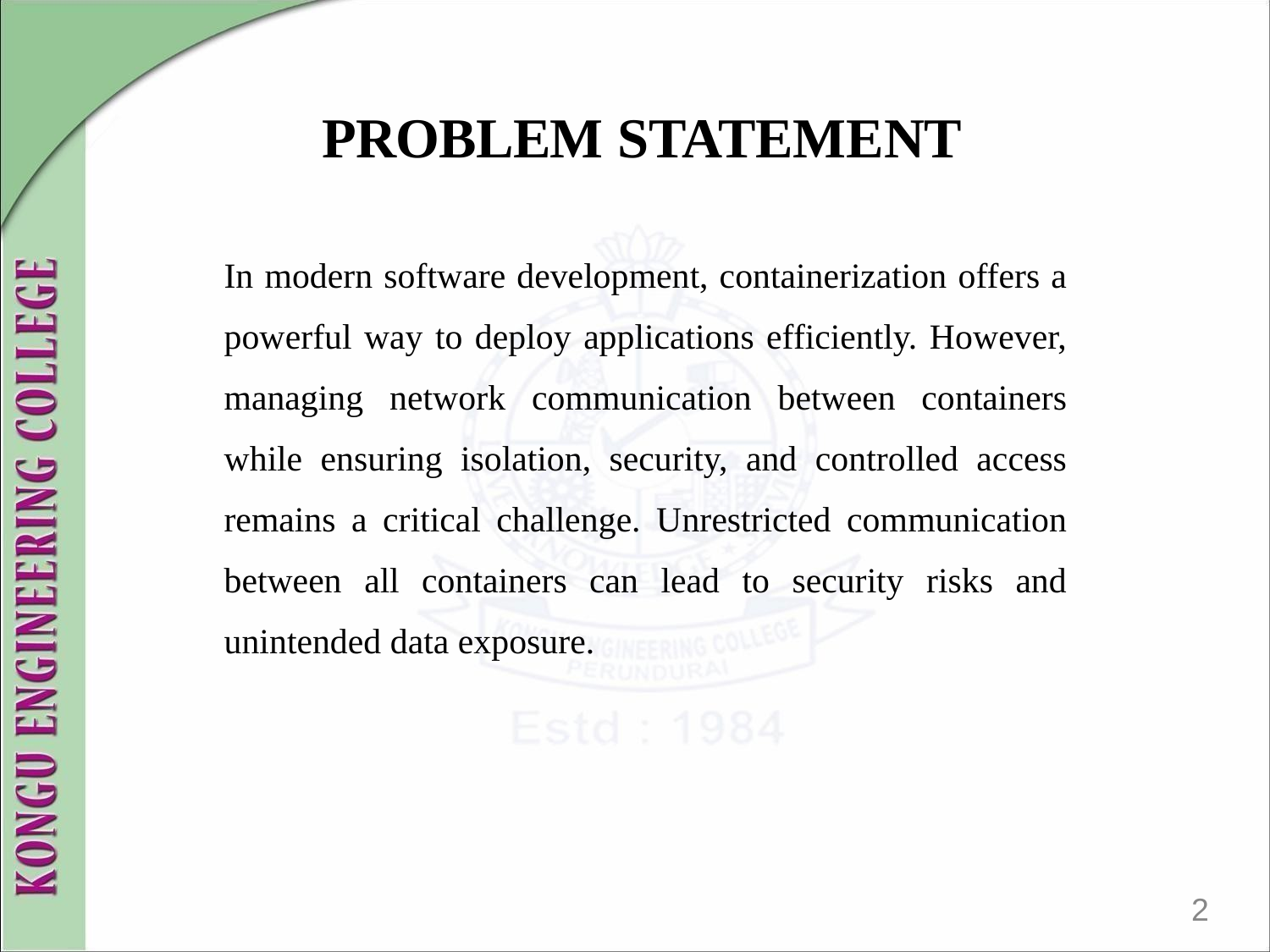

# PROBLEM STATEMENT
In modern software development, containerization offers a powerful way to deploy applications efficiently. However, managing network communication between containers while ensuring isolation, security, and controlled access remains a critical challenge. Unrestricted communication between all containers can lead to security risks and unintended data exposure.
2